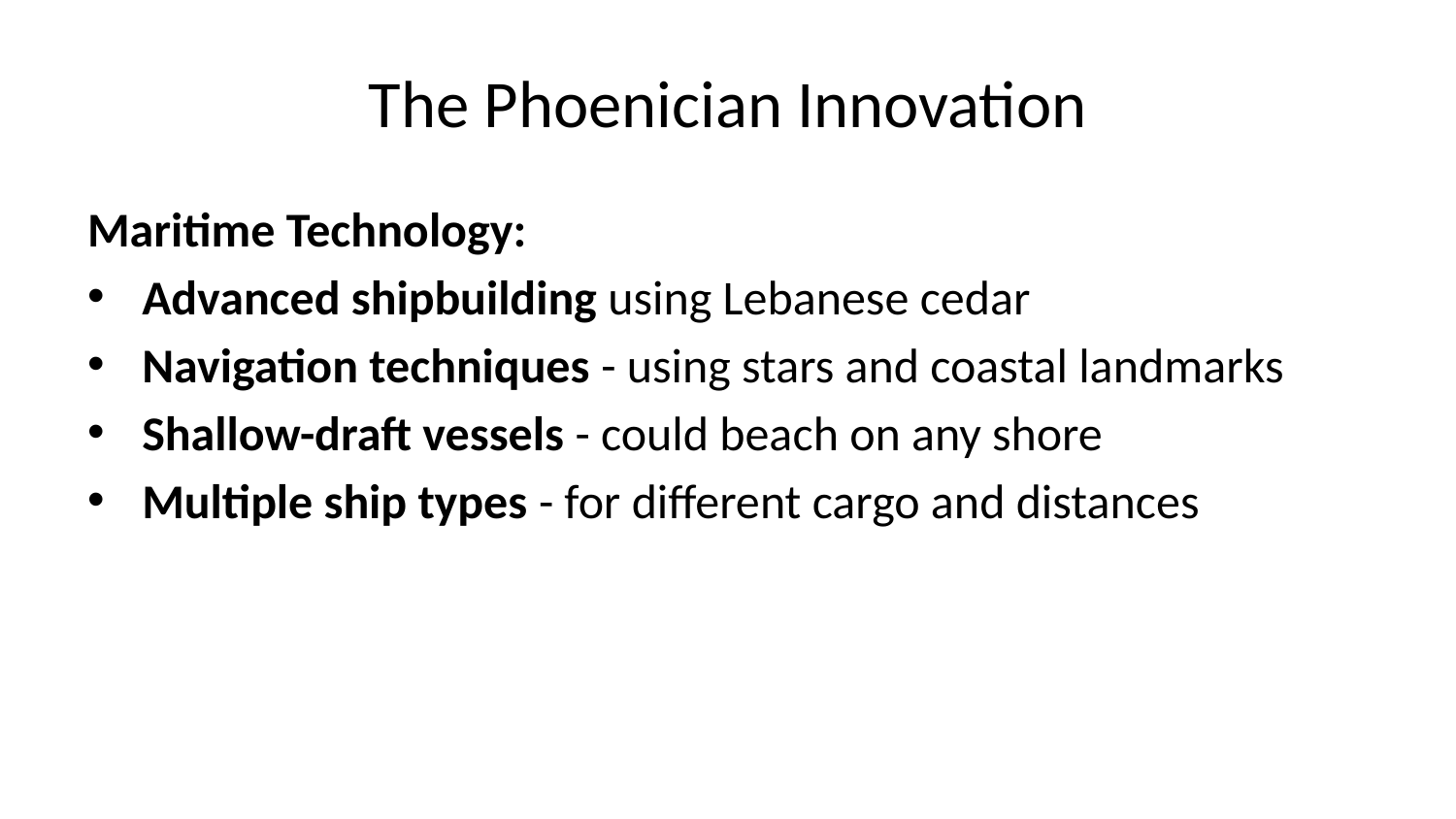

# The Phoenician Innovation
Maritime Technology:
Advanced shipbuilding using Lebanese cedar
Navigation techniques - using stars and coastal landmarks
Shallow-draft vessels - could beach on any shore
Multiple ship types - for different cargo and distances